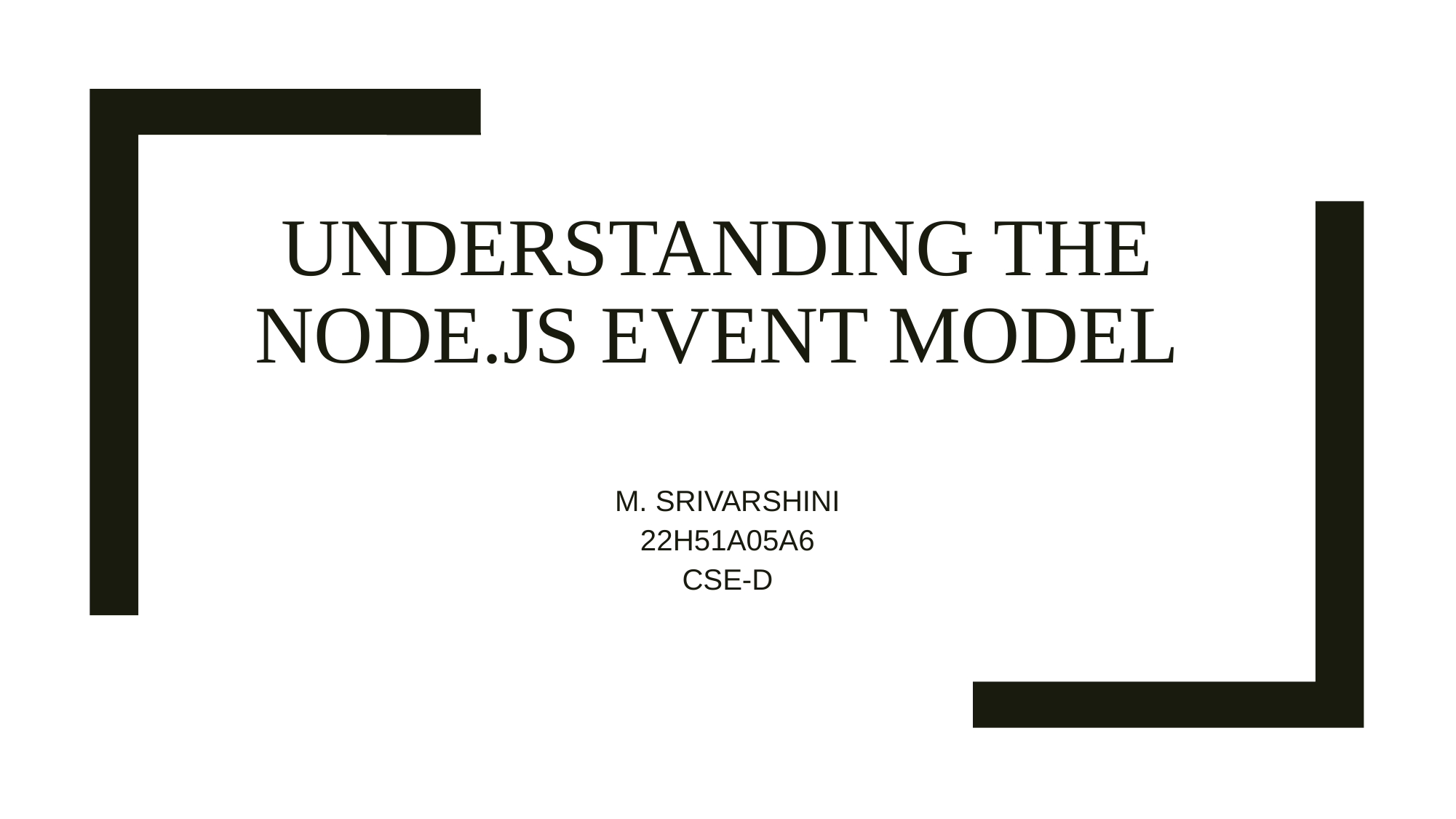

# understanding the node.js event model
M. SRIVARSHINI
22H51A05A6
CSE-D